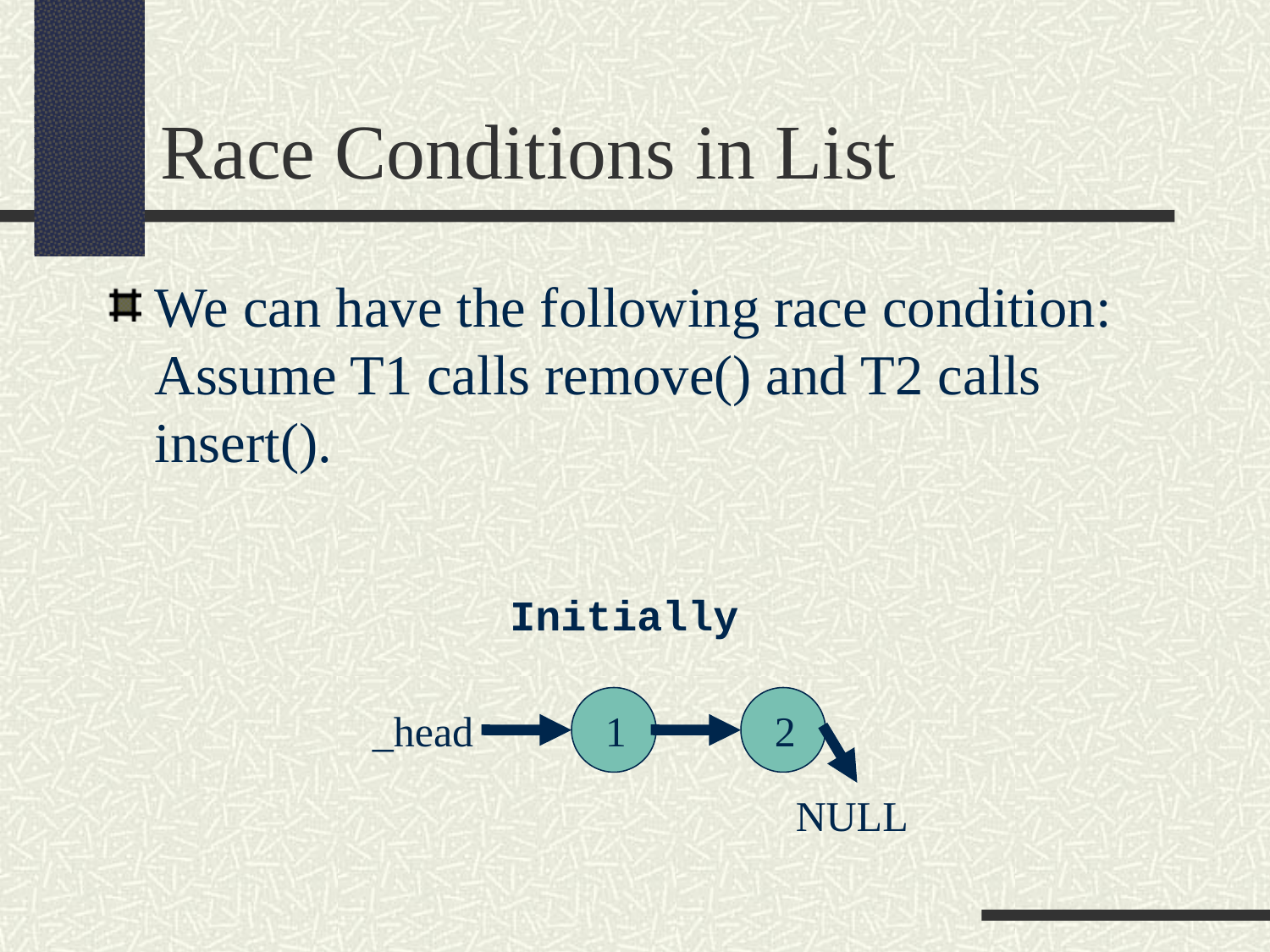

Race Conditions in List
We can have the following race condition: Assume T1 calls remove() and T2 calls insert().
Initially

_head
1
2

NULL